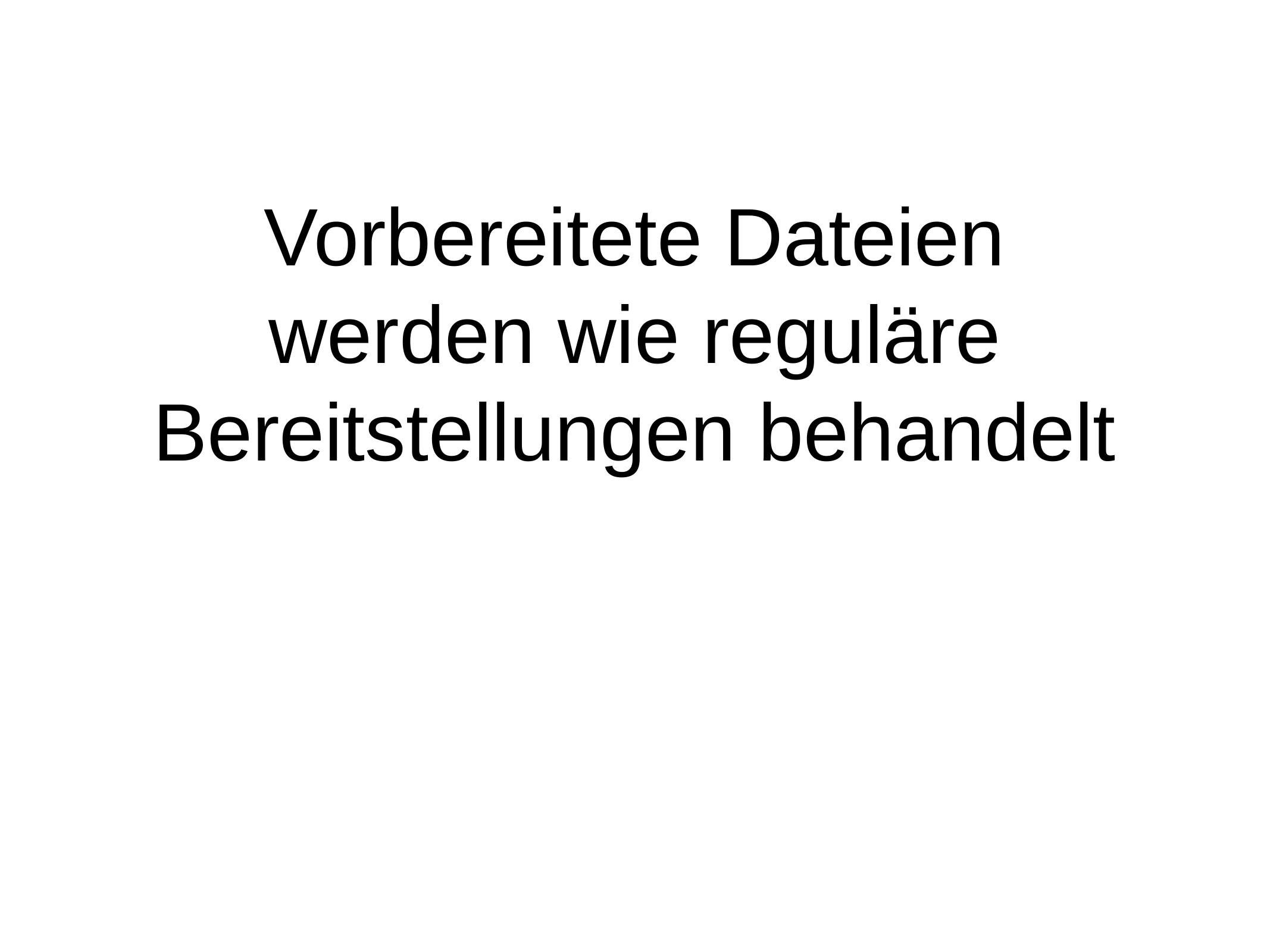

# Vorbereitete Dateien werden wie reguläre Bereitstellungen behandelt